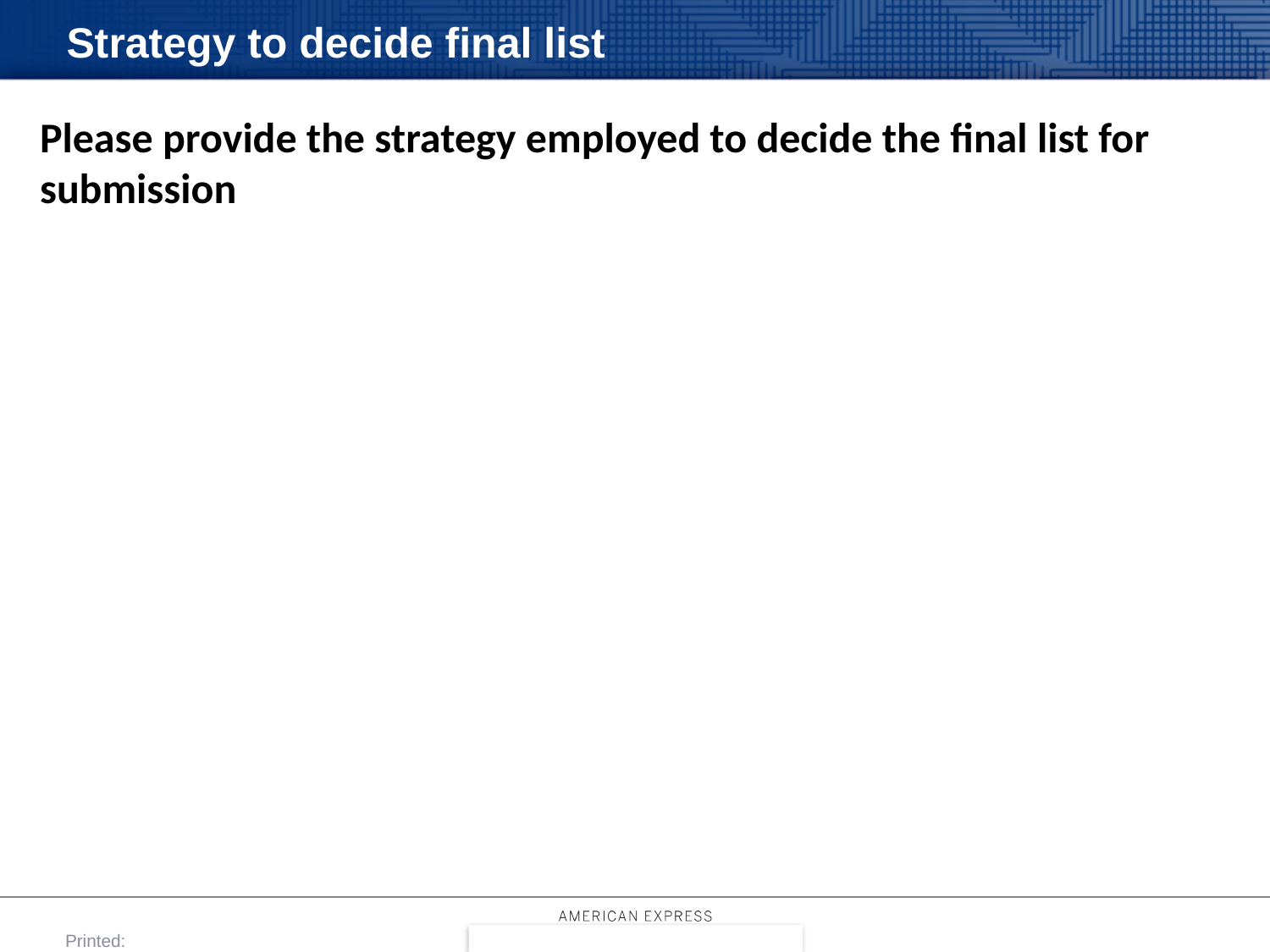

# Strategy to decide final list
Please provide the strategy employed to decide the final list for submission